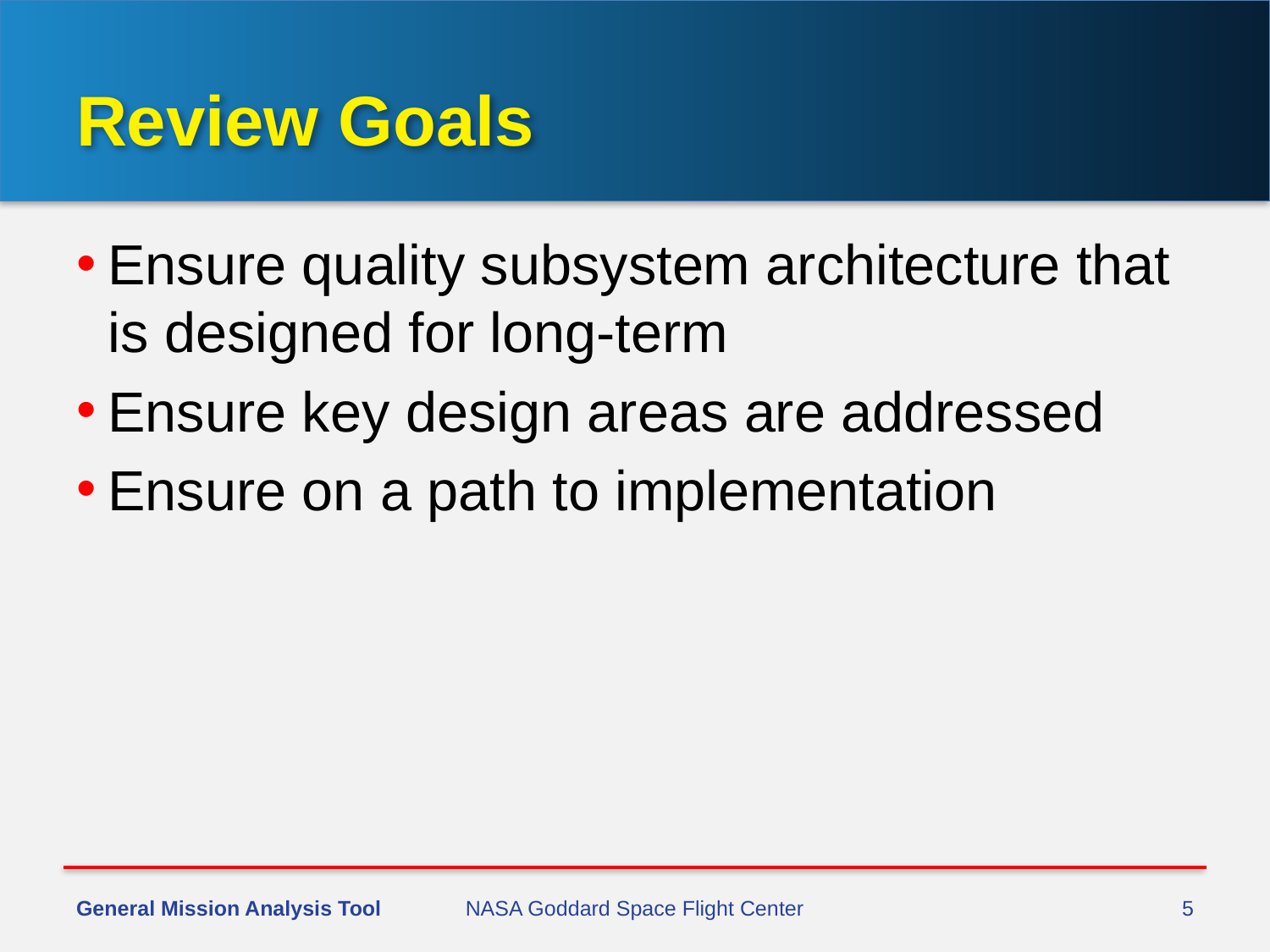

# Review Goals
Ensure quality subsystem architecture that is designed for long-term
Ensure key design areas are addressed
Ensure on a path to implementation
General Mission Analysis Tool
NASA Goddard Space Flight Center
5